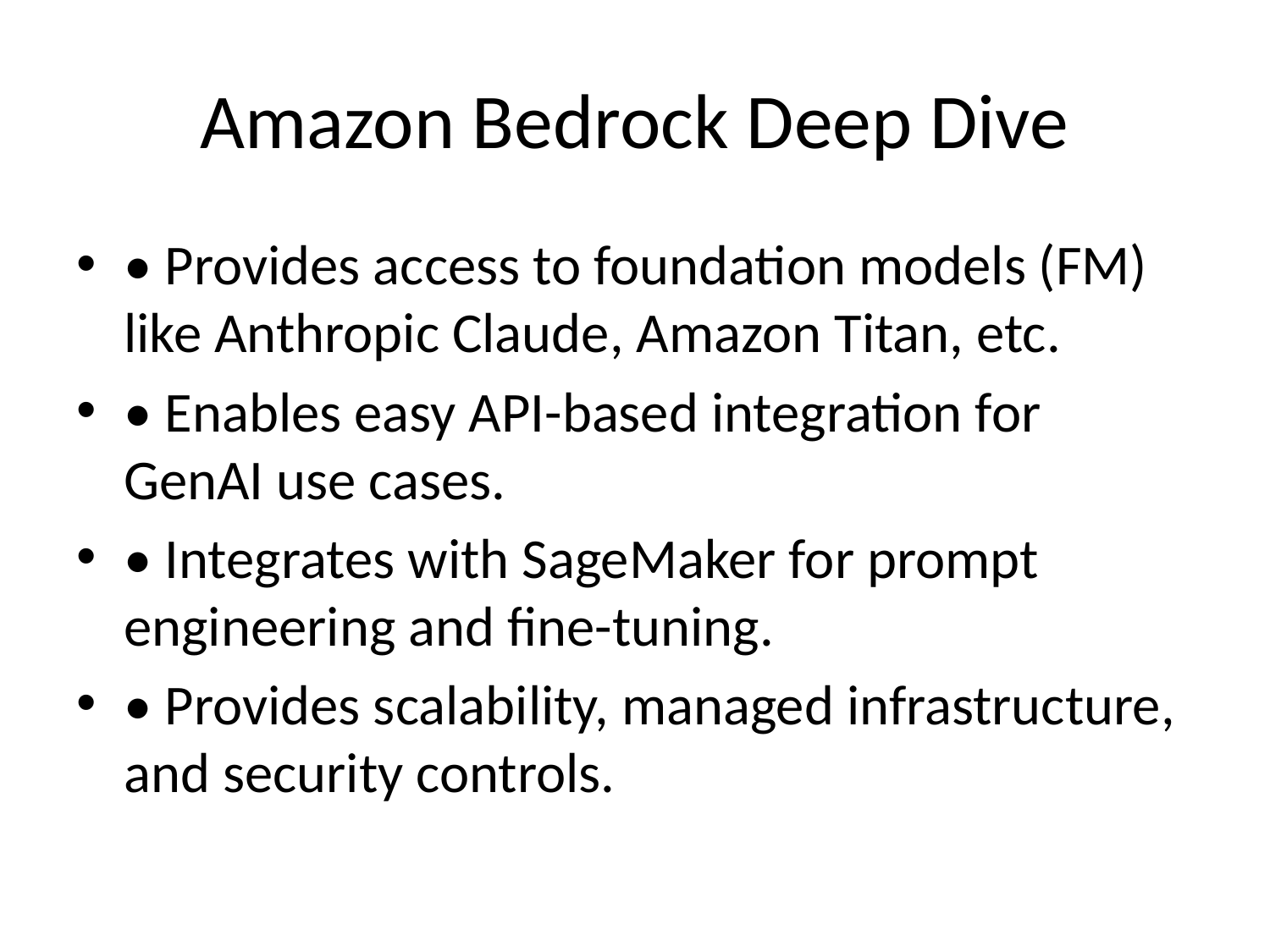

# Amazon Bedrock Deep Dive
• Provides access to foundation models (FM) like Anthropic Claude, Amazon Titan, etc.
• Enables easy API-based integration for GenAI use cases.
• Integrates with SageMaker for prompt engineering and fine-tuning.
• Provides scalability, managed infrastructure, and security controls.